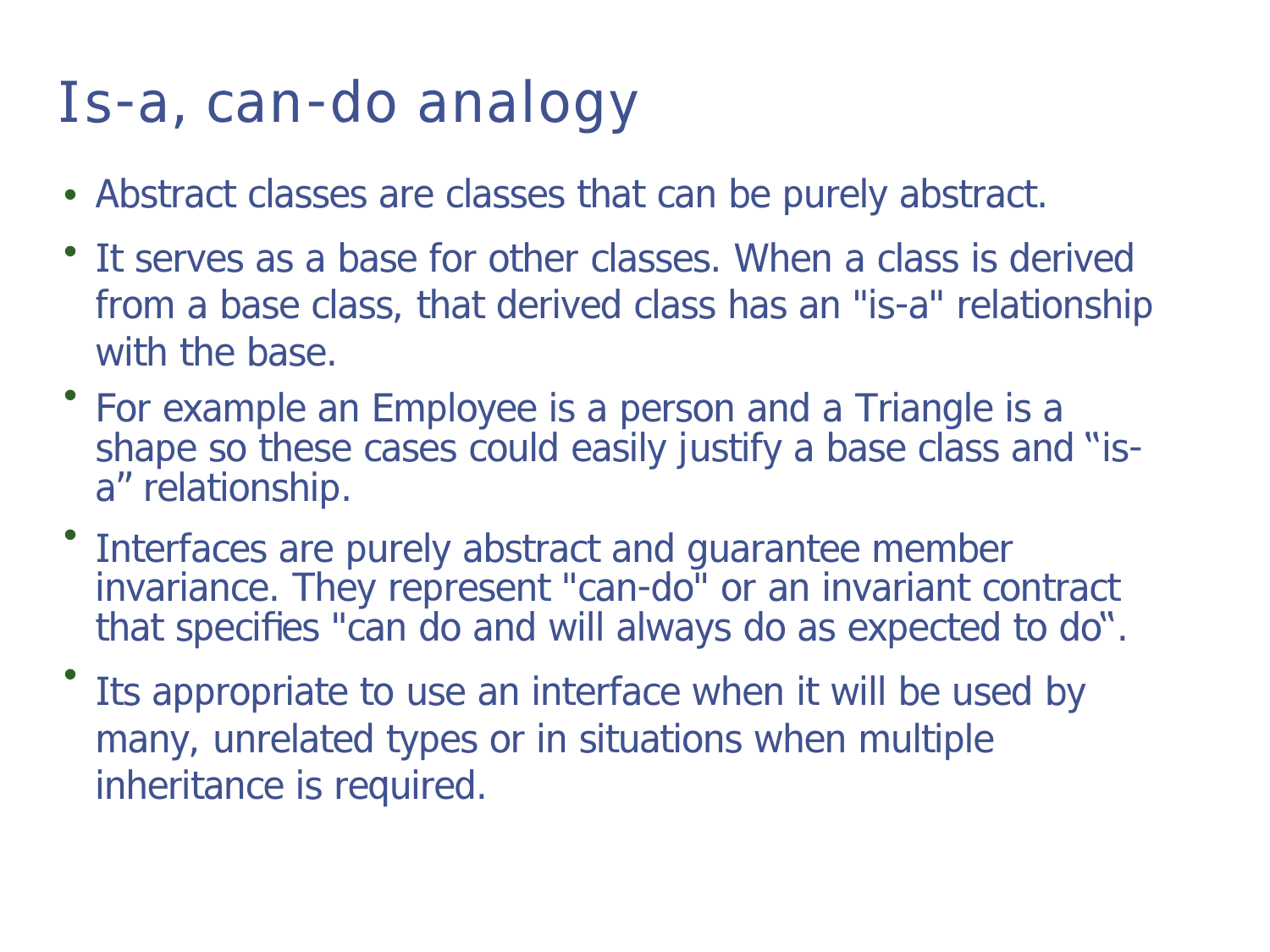

Is-a, can-do analogy
Abstract classes are classes that can be purely abstract.
It serves as a base for other classes. When a class is derived
from a base class, that derived class has an "is-a" relationship
with the base.
For example an Employee is a person and a Triangle is a shape so these cases could easily justify a base class and “is-a” relationship.
Interfaces are purely abstract and guarantee member invariance. They represent "can-do" or an invariant contract that specifies "can do and will always do as expected to do“.
Its appropriate to use an interface when it will be used by
many, unrelated types or in situations when multiple
inheritance is required.
•
•
•
•
•